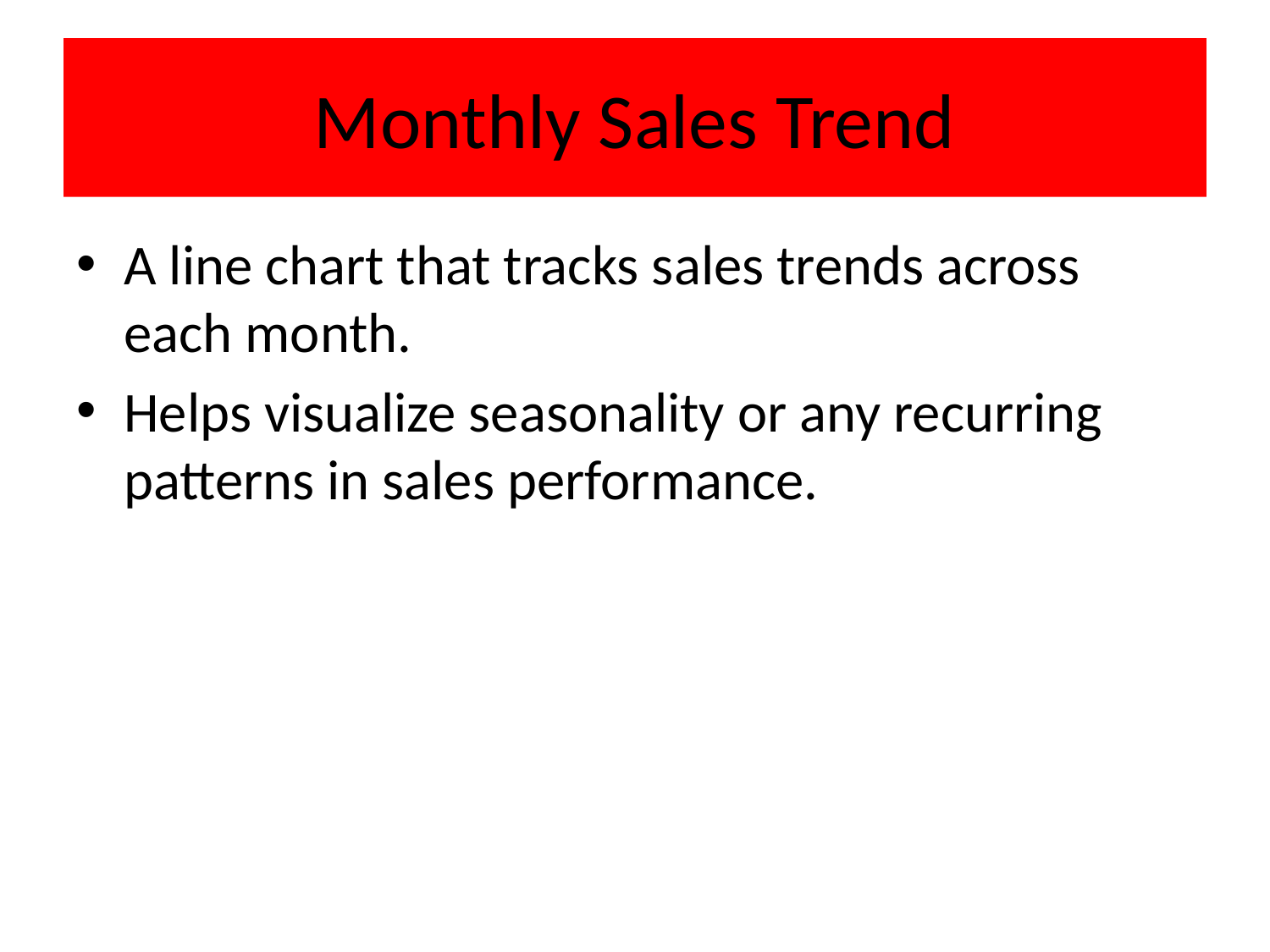

# Monthly Sales Trend
A line chart that tracks sales trends across each month.
Helps visualize seasonality or any recurring patterns in sales performance.